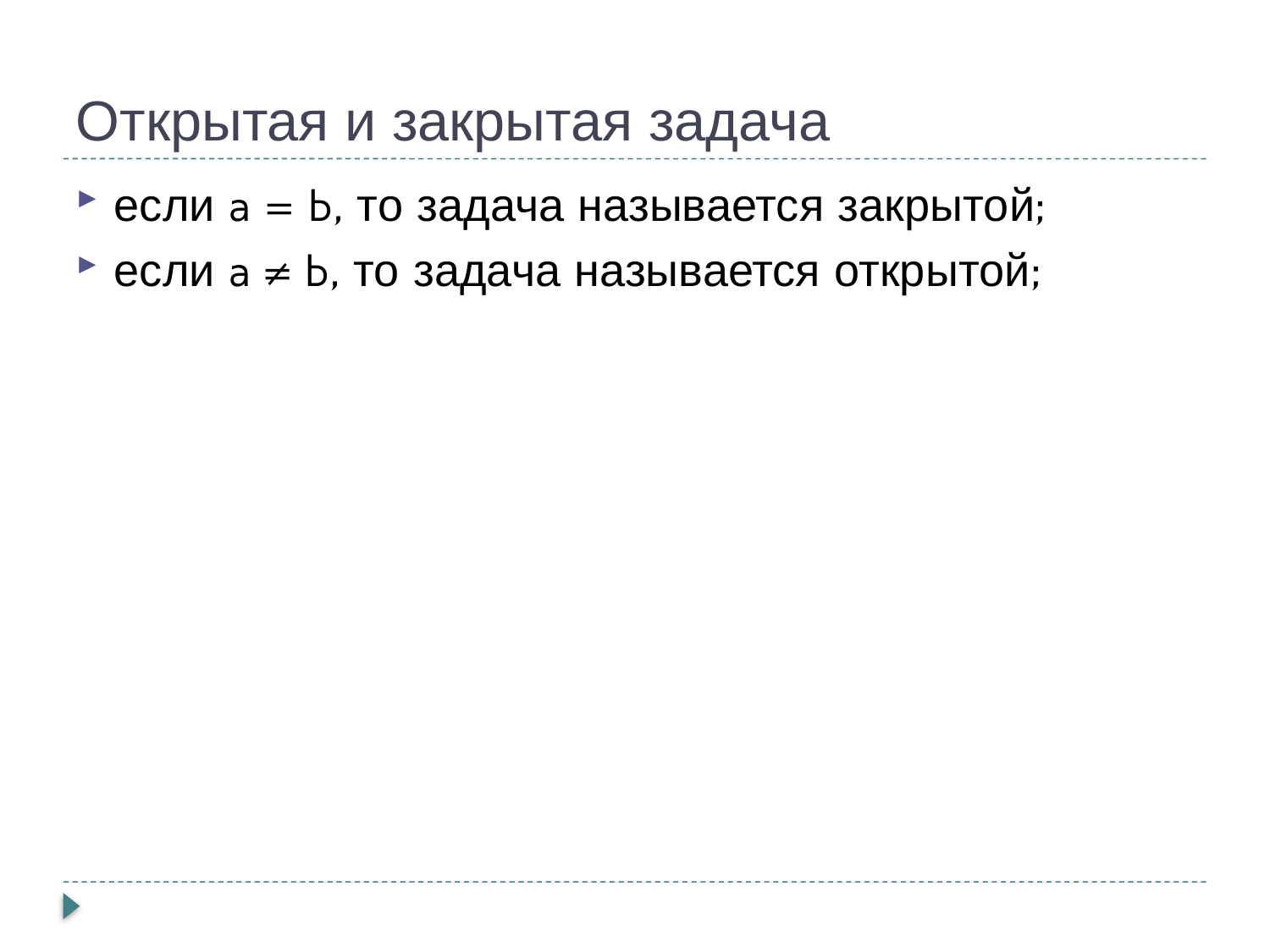

# Открытая и закрытая задача
если a = b, то задача называется закрытой;
если a ≠ b, то задача называется открытой;